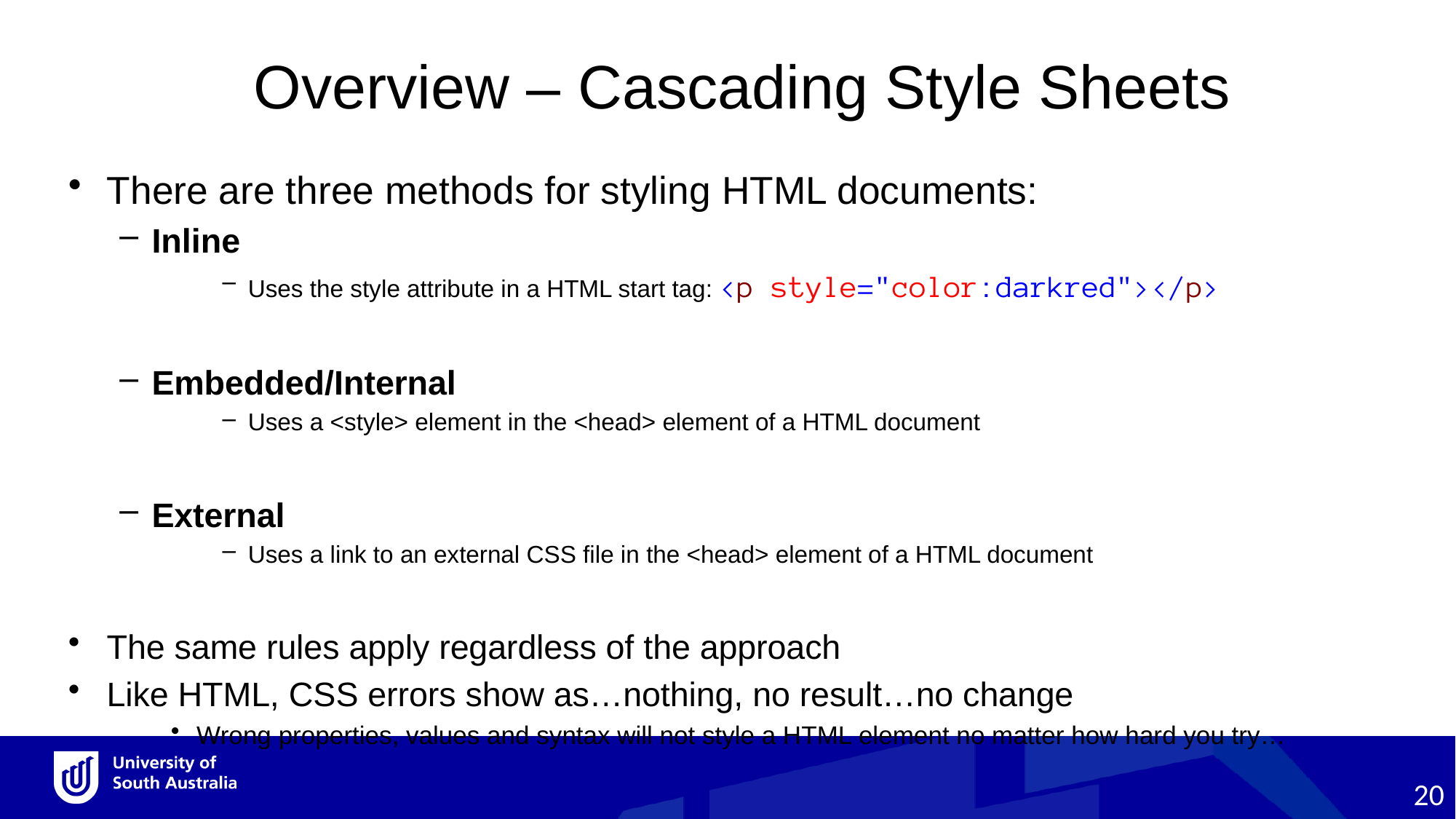

Overview – Cascading Style Sheets
There are three methods for styling HTML documents:
Inline
Uses the style attribute in a HTML start tag: <p style="color:darkred"></p>

Embedded/Internal
Uses a <style> element in the <head> element of a HTML document

External
Uses a link to an external CSS file in the <head> element of a HTML document

The same rules apply regardless of the approach
Like HTML, CSS errors show as…nothing, no result…no change
Wrong properties, values and syntax will not style a HTML element no matter how hard you try…

20